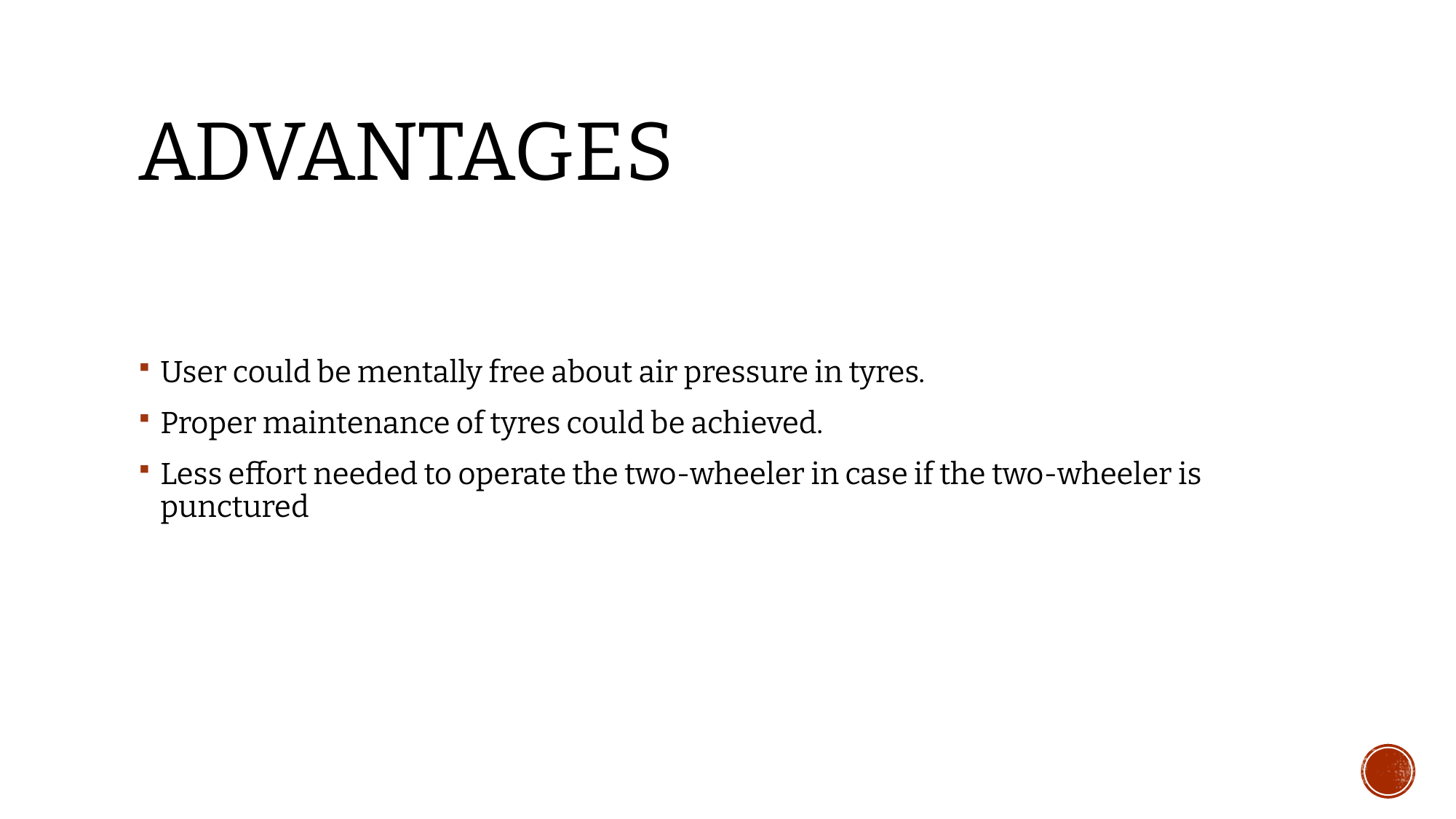

# advantages
User could be mentally free about air pressure in tyres.
Proper maintenance of tyres could be achieved.
Less effort needed to operate the two-wheeler in case if the two-wheeler is punctured